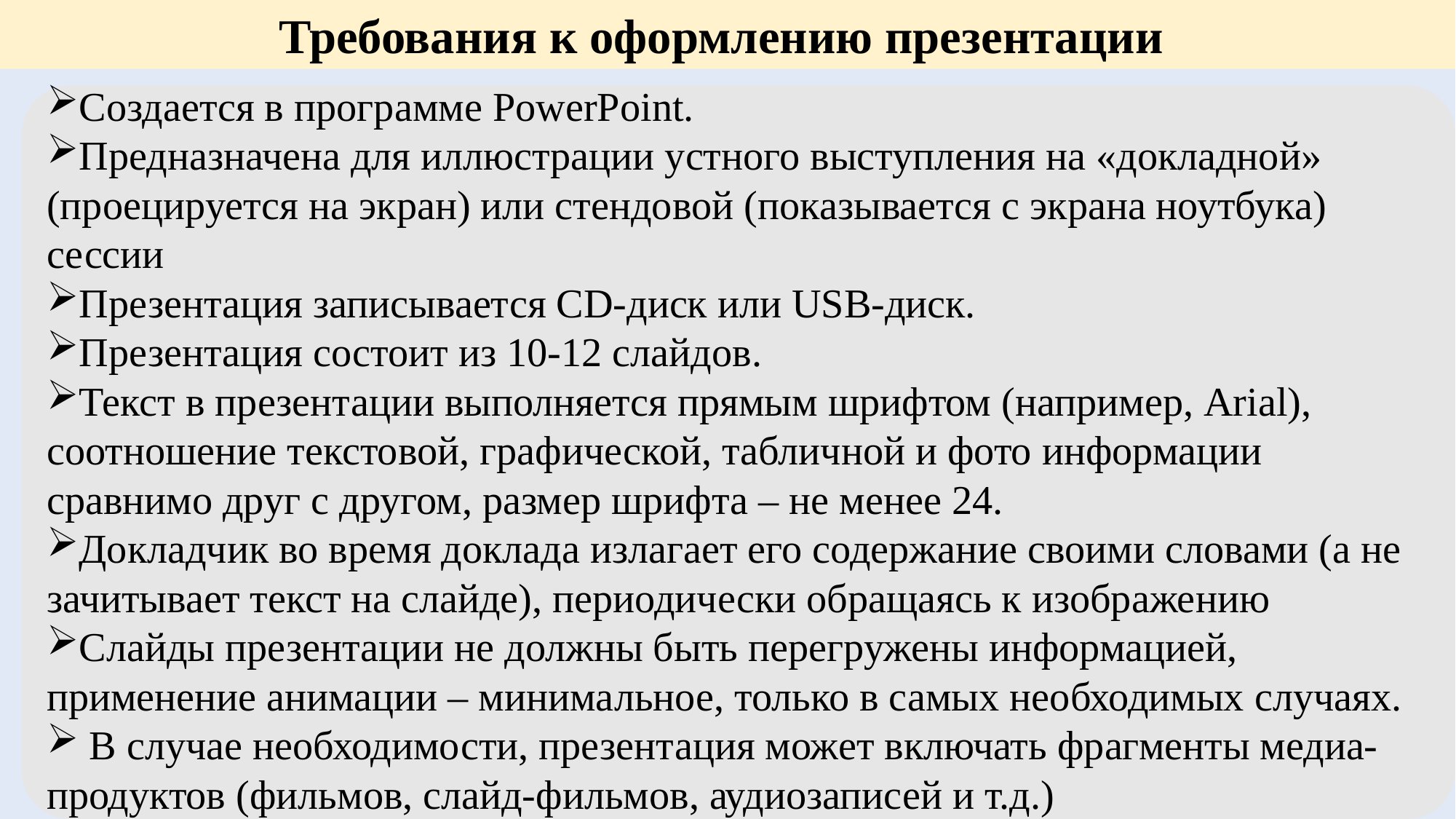

Требования к оформлению презентации

Создается в программе PowerPoint.
Предназначена для иллюстрации устного выступления на «докладной» (проецируется на экран) или стендовой (показывается с экрана ноутбука) сессии
Презентация записывается СD-диск или USB-диск.
Презентация состоит из 10-12 слайдов.
Текст в презентации выполняется прямым шрифтом (например, Arial), соотношение текстовой, графической, табличной и фото информации сравнимо друг с другом, размер шрифта – не менее 24.
Докладчик во время доклада излагает его содержание своими словами (а не зачитывает текст на слайде), периодически обращаясь к изображению
Слайды презентации не должны быть перегружены информацией, применение анимации – минимальное, только в самых необходимых случаях.
 В случае необходимости, презентация может включать фрагменты медиа-продуктов (фильмов, слайд-фильмов, аудиозаписей и т.д.)